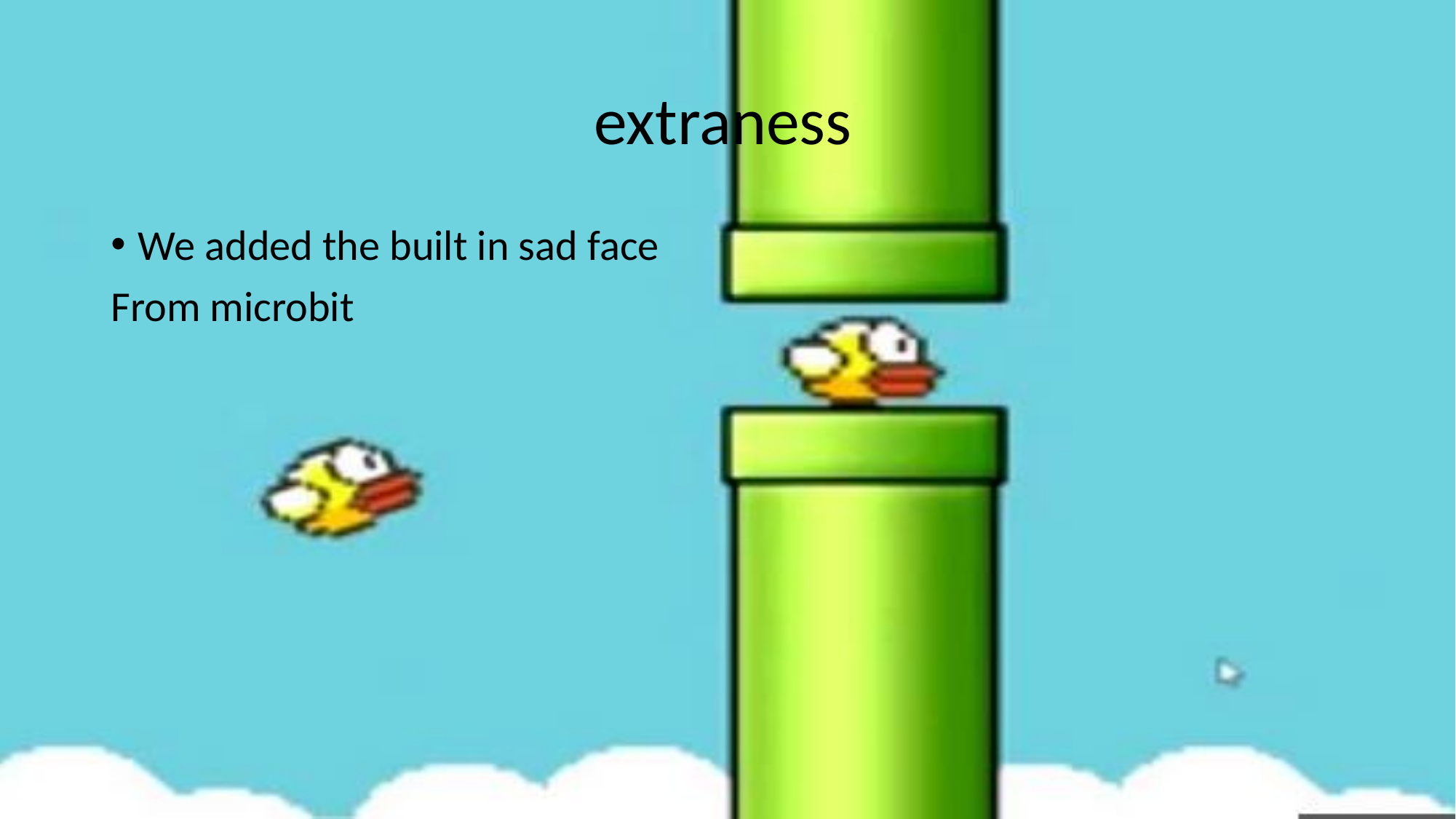

# extraness
We added the built in sad face
From microbit